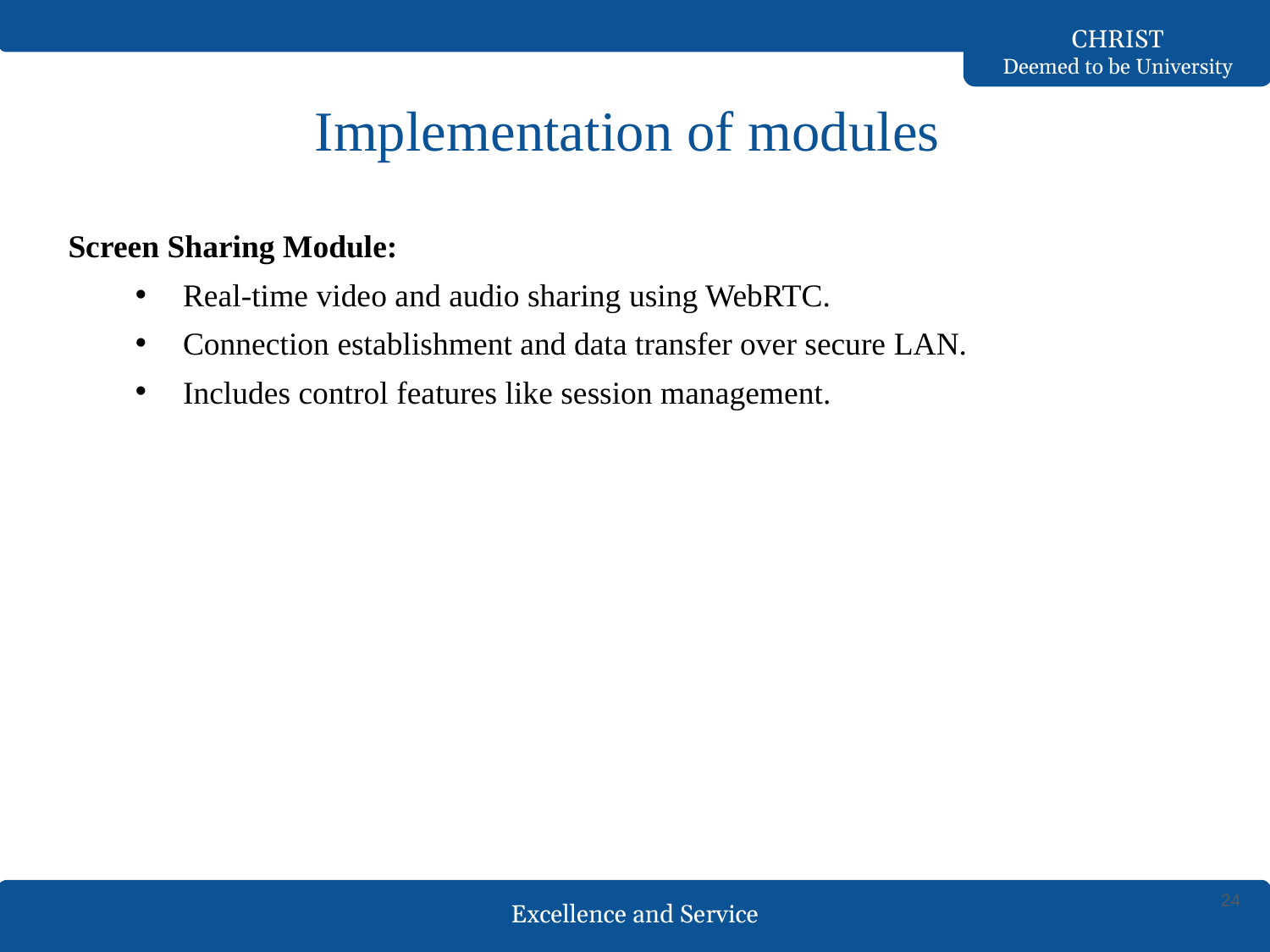

# Implementation of modules
Screen Sharing Module:
Real-time video and audio sharing using WebRTC.
Connection establishment and data transfer over secure LAN.
Includes control features like session management.

24